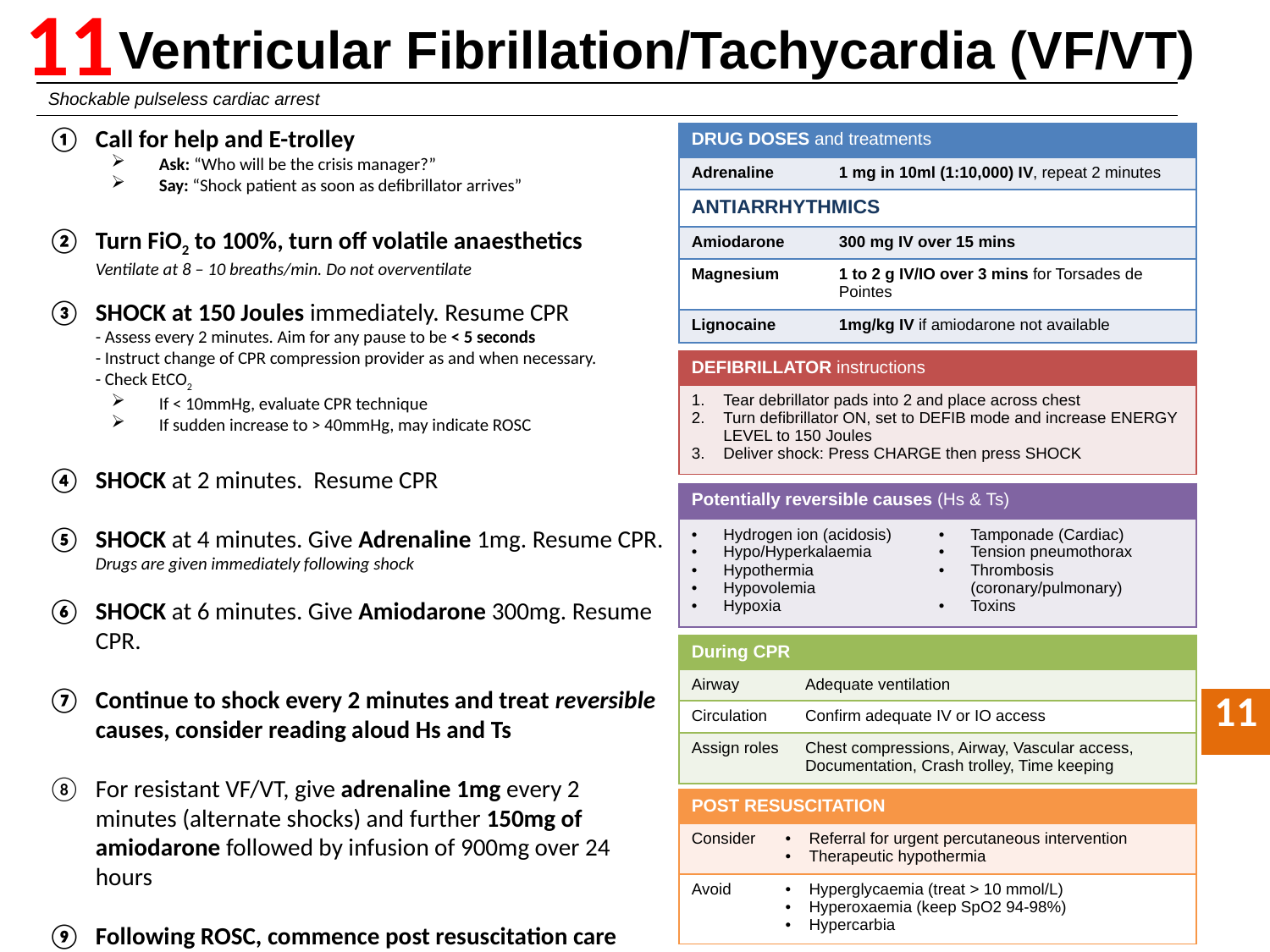

11
# Ventricular Fibrillation/Tachycardia (VF/VT)
| 1 |
| --- |
| 2 |
| 3 |
| 4 |
| 5 |
| 6 |
| 7 |
| 8 |
| 9 |
| 10 |
| 11 |
| 12 |
| 13 |
| 14 |
| Shockable pulseless cardiac arrest |
| --- |
Call for help and E-trolley
Ask: “Who will be the crisis manager?”
Say: “Shock patient as soon as defibrillator arrives”

Turn FiO2 to 100%, turn off volatile anaesthetics
Ventilate at 8 – 10 breaths/min. Do not overventilate
SHOCK at 150 Joules immediately. Resume CPR
- Assess every 2 minutes. Aim for any pause to be < 5 seconds
- Instruct change of CPR compression provider as and when necessary.
- Check EtCO2
If < 10mmHg, evaluate CPR technique
If sudden increase to > 40mmHg, may indicate ROSC
SHOCK at 2 minutes.  Resume CPR
SHOCK at 4 minutes. Give Adrenaline 1mg. Resume CPR.
Drugs are given immediately following shock
SHOCK at 6 minutes. Give Amiodarone 300mg. Resume CPR.
Continue to shock every 2 minutes and treat reversible causes, consider reading aloud Hs and Ts
For resistant VF/VT, give adrenaline 1mg every 2 minutes (alternate shocks) and further 150mg of amiodarone followed by infusion of 900mg over 24 hours
Following ROSC, commence post resuscitation care

| DRUG DOSES and treatments |  |
| --- | --- |
| Adrenaline | 1 mg in 10ml (1:10,000) IV, repeat 2 minutes |
| ANTIARRHYTHMICS |  |
| Amiodarone | 300 mg IV over 15 mins |
| Magnesium | 1 to 2 g IV/IO over 3 mins for Torsades de Pointes |
| Lignocaine | 1mg/kg IV if amiodarone not available |
| DEFIBRILLATOR instructions |
| --- |
| Tear debrillator pads into 2 and place across chest Turn defibrillator ON, set to DEFIB mode and increase ENERGY LEVEL to 150 Joules Deliver shock: Press CHARGE then press SHOCK |
| Potentially reversible causes (Hs & Ts) |  |
| --- | --- |
| Hydrogen ion (acidosis) Hypo/Hyperkalaemia Hypothermia Hypovolemia Hypoxia | Tamponade (Cardiac) Tension pneumothorax Thrombosis (coronary/pulmonary) Toxins |
| During CPR |  |
| --- | --- |
| Airway | Adequate ventilation |
| Circulation | Confirm adequate IV or IO access |
| Assign roles | Chest compressions, Airway, Vascular access, Documentation, Crash trolley, Time keeping |
| POST RESUSCITATION |  |
| --- | --- |
| Consider | Referral for urgent percutaneous intervention Therapeutic hypothermia |
| Avoid | Hyperglycaemia (treat > 10 mmol/L) Hyperoxaemia (keep SpO2 94-98%) Hypercarbia |